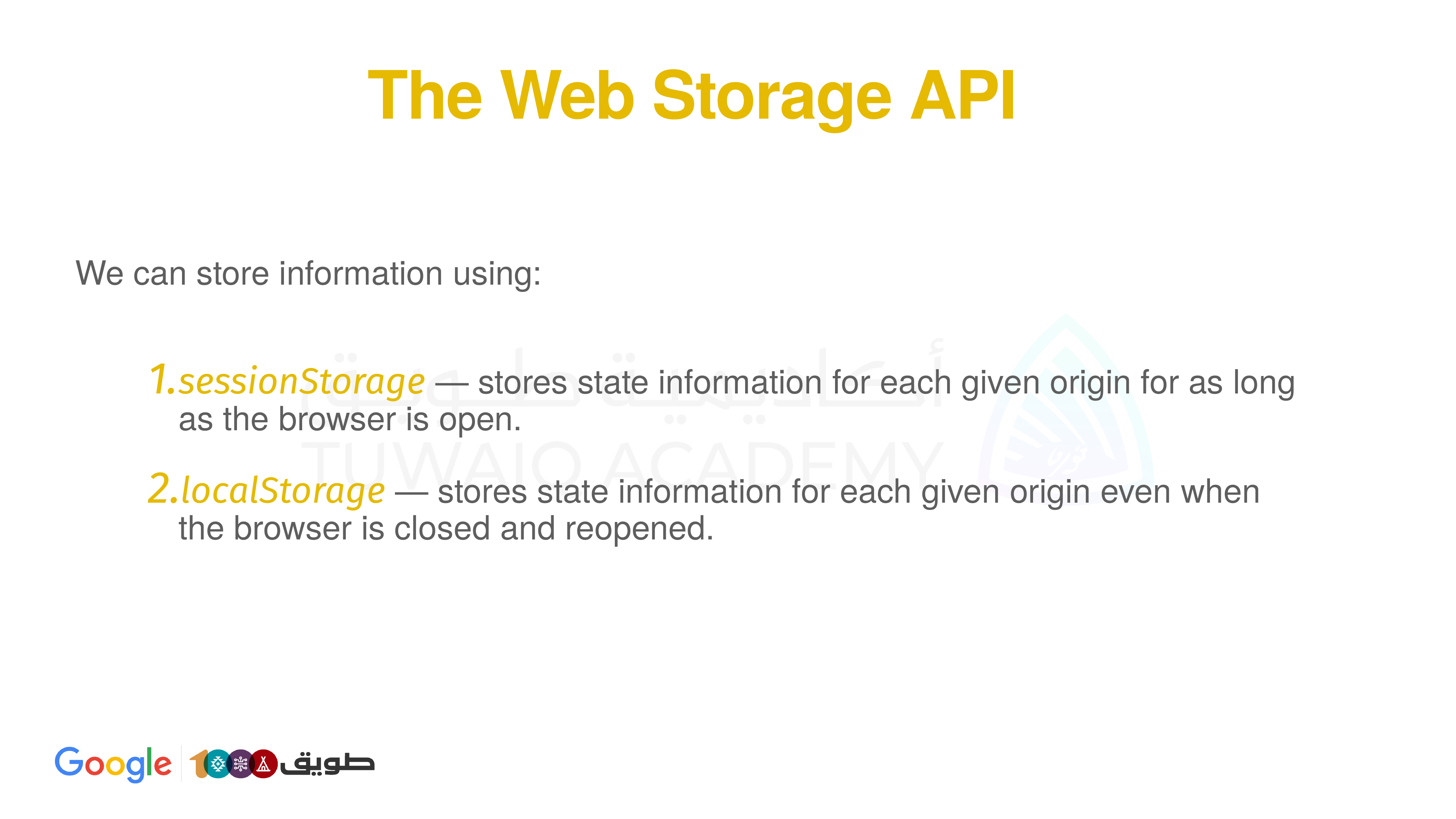

# The Web Storage API
We can store information using:

sessionStorage — stores state information for each given origin for as long as the browser is open.
localStorage — stores state information for each given origin even when the browser is closed and reopened.